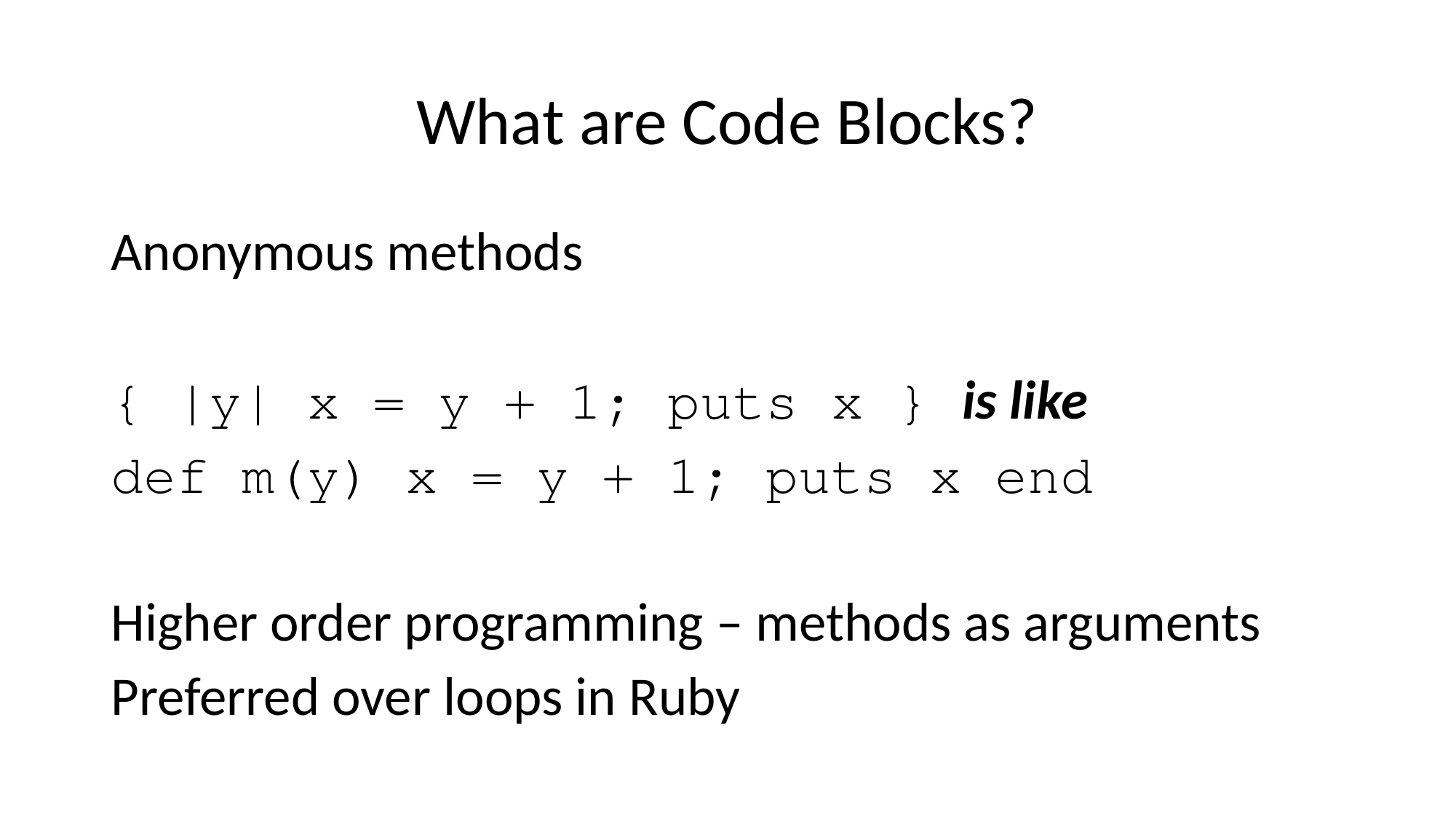

# What are Code Blocks?
Anonymous methods

{ |y| x = y + 1; puts x } is like
def m(y) x = y + 1; puts x end

Higher order programming – methods as arguments
Preferred over loops in Ruby